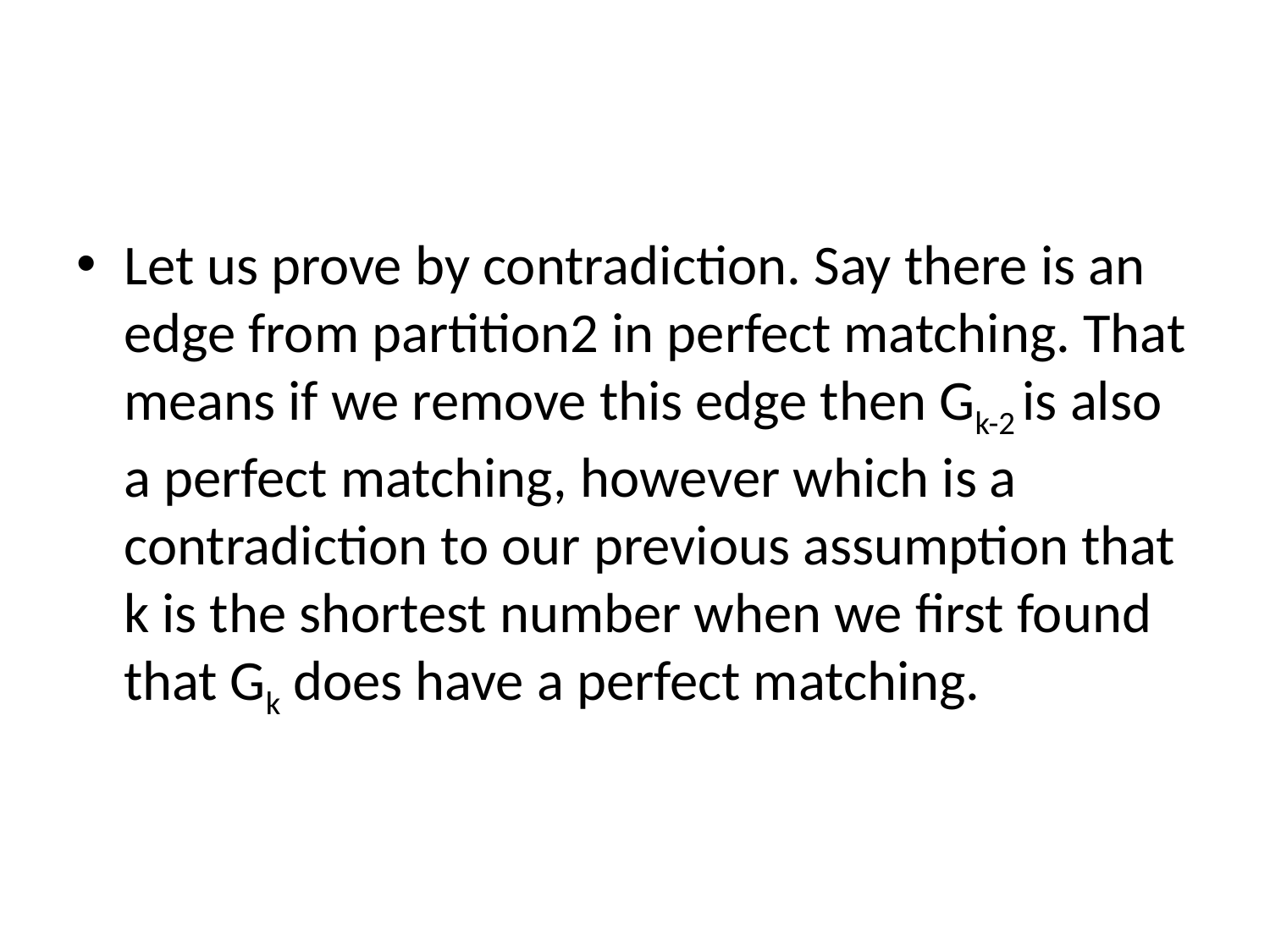

#
Let us prove by contradiction. Say there is an edge from partition2 in perfect matching. That means if we remove this edge then Gk-2 is also a perfect matching, however which is a contradiction to our previous assumption that k is the shortest number when we first found that Gk does have a perfect matching.